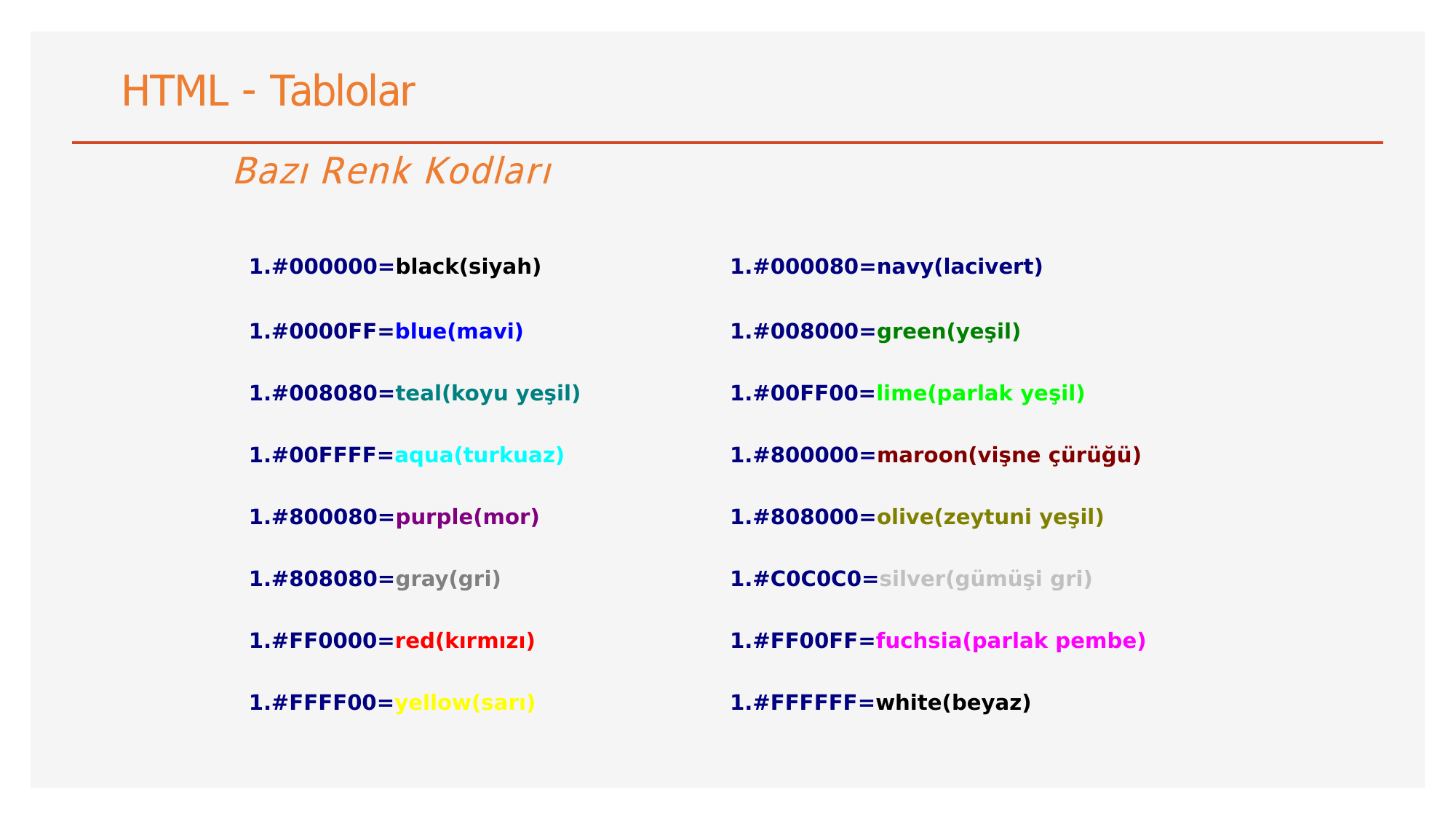

HTML - Tablolar
Bazı Renk Kodları
| #000000=black(siyah) | #000080=navy(lacivert) |
| --- | --- |
| #0000FF=blue(mavi) | #008000=green(yeşil) |
| #008080=teal(koyu yeşil) | #00FF00=lime(parlak yeşil) |
| #00FFFF=aqua(turkuaz) | #800000=maroon(vişne çürüğü) |
| #800080=purple(mor) | #808000=olive(zeytuni yeşil) |
| #808080=gray(gri) | #C0C0C0=silver(gümüşi gri) |
| #FF0000=red(kırmızı) | #FF00FF=fuchsia(parlak pembe) |
| #FFFF00=yellow(sarı) | #FFFFFF=white(beyaz) |